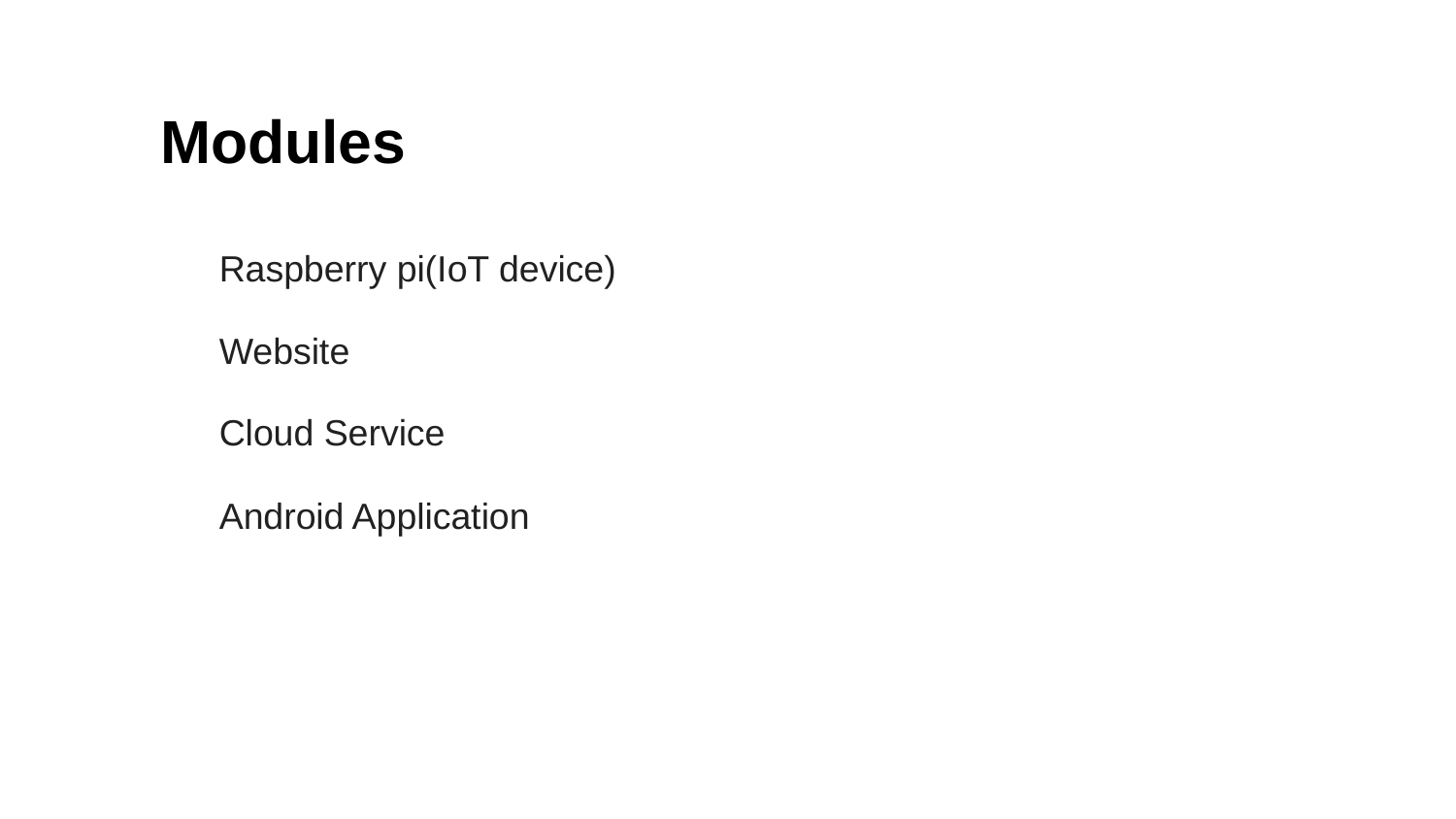

Modules
Raspberry pi(IoT device)
Website
Cloud Service
Android Application